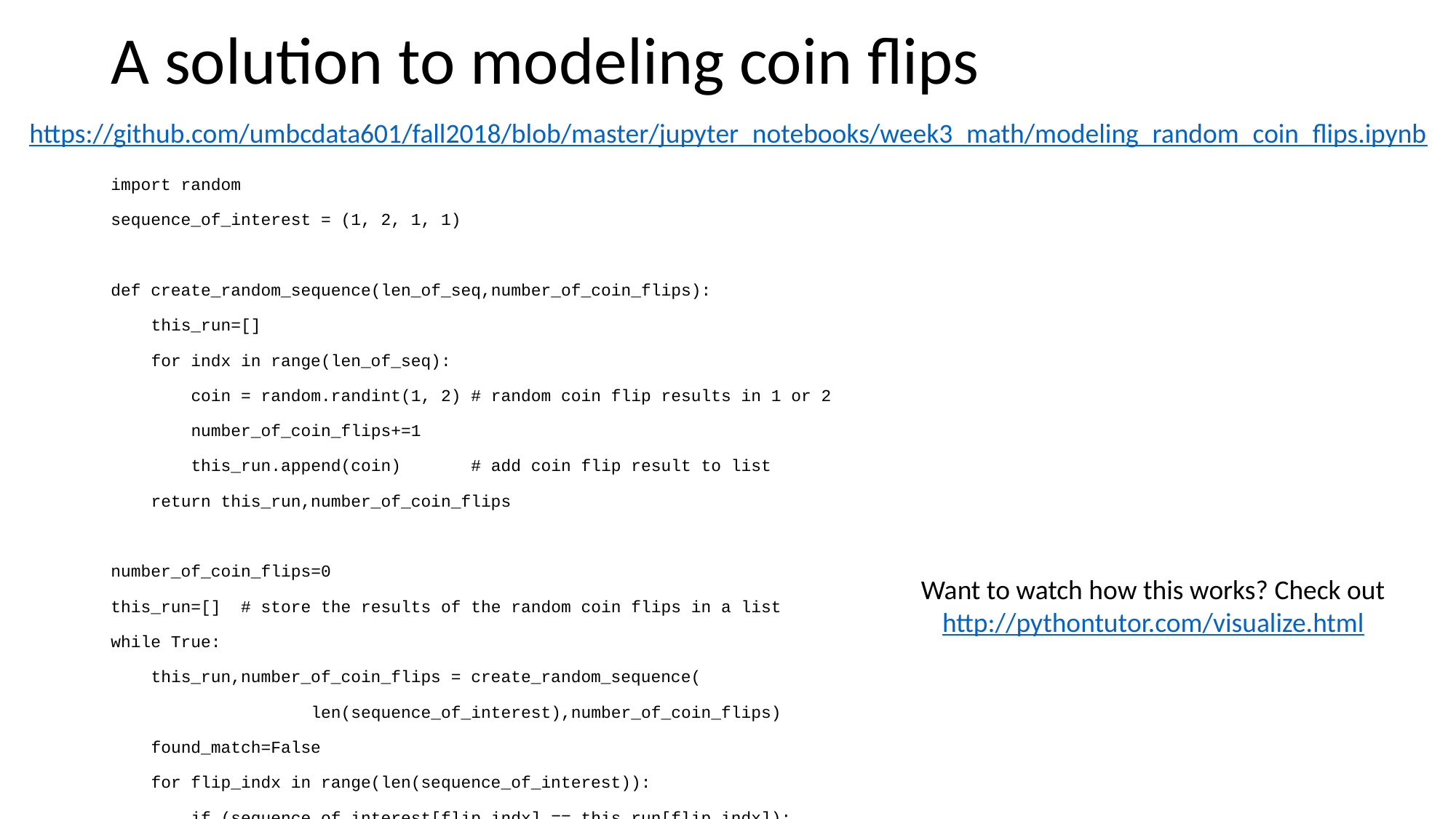

# A solution to modeling coin flips
https://github.com/umbcdata601/fall2018/blob/master/jupyter_notebooks/week3_math/modeling_random_coin_flips.ipynb
import random
sequence_of_interest = (1, 2, 1, 1)

def create_random_sequence(len_of_seq,number_of_coin_flips):
    this_run=[]
    for indx in range(len_of_seq):
        coin = random.randint(1, 2) # random coin flip results in 1 or 2
        number_of_coin_flips+=1
        this_run.append(coin)       # add coin flip result to list
    return this_run,number_of_coin_flips

number_of_coin_flips=0
this_run=[]  # store the results of the random coin flips in a list
while True:
    this_run,number_of_coin_flips = create_random_sequence(
                    len(sequence_of_interest),number_of_coin_flips)
    found_match=False
    for flip_indx in range(len(sequence_of_interest)):
        if (sequence_of_interest[flip_indx] == this_run[flip_indx]):
            found_match=True
        else: # patterns don't match
            found_match=False
            this_run=[]
            break
    if (found_match==True):
        print(this_run)
        break
Want to watch how this works? Check out
http://pythontutor.com/visualize.html